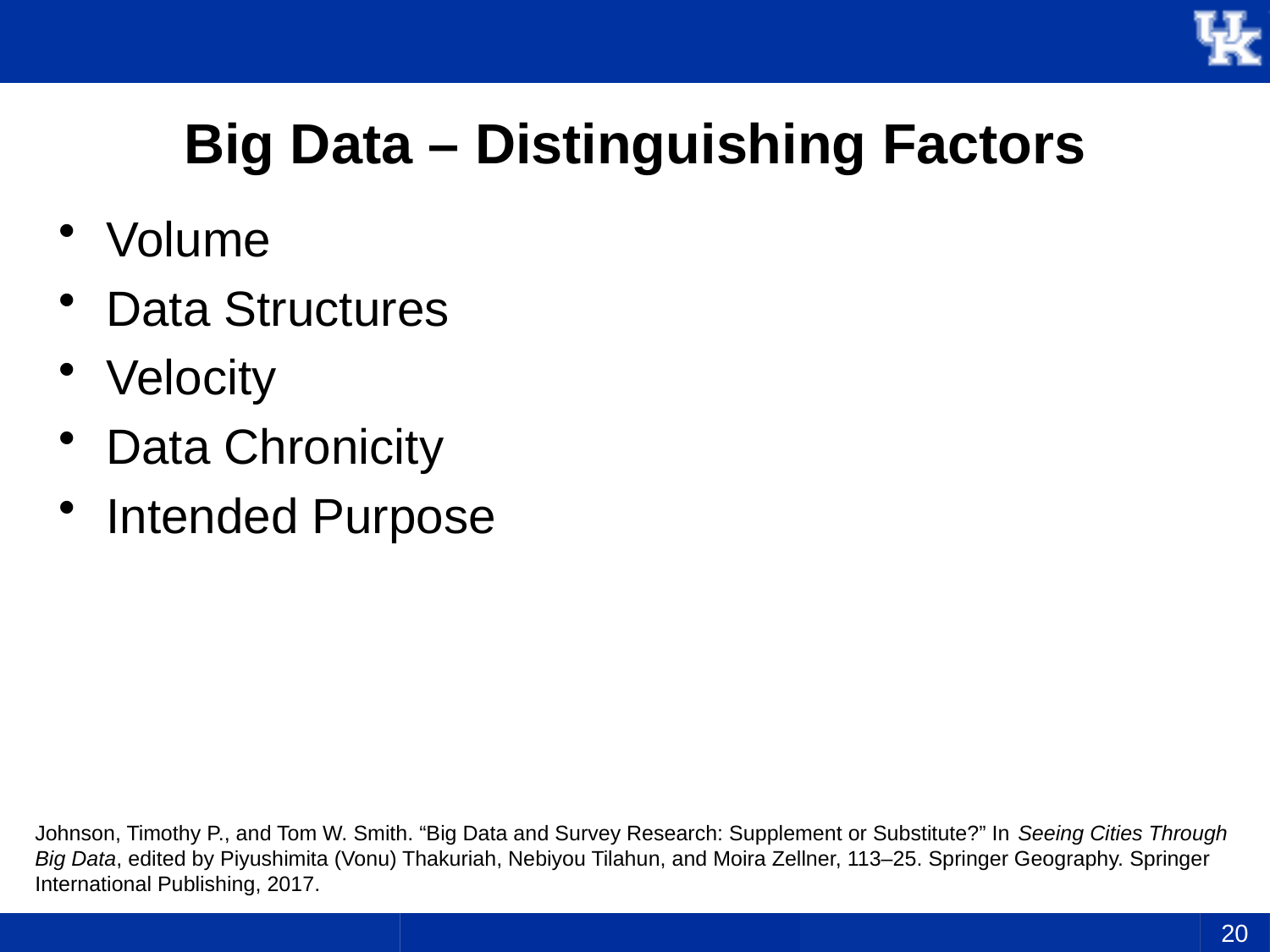

# Big Data – Distinguishing Factors
Volume
Data Structures
Velocity
Data Chronicity
Intended Purpose
Johnson, Timothy P., and Tom W. Smith. “Big Data and Survey Research: Supplement or Substitute?” In Seeing Cities Through Big Data, edited by Piyushimita (Vonu) Thakuriah, Nebiyou Tilahun, and Moira Zellner, 113–25. Springer Geography. Springer International Publishing, 2017.
20